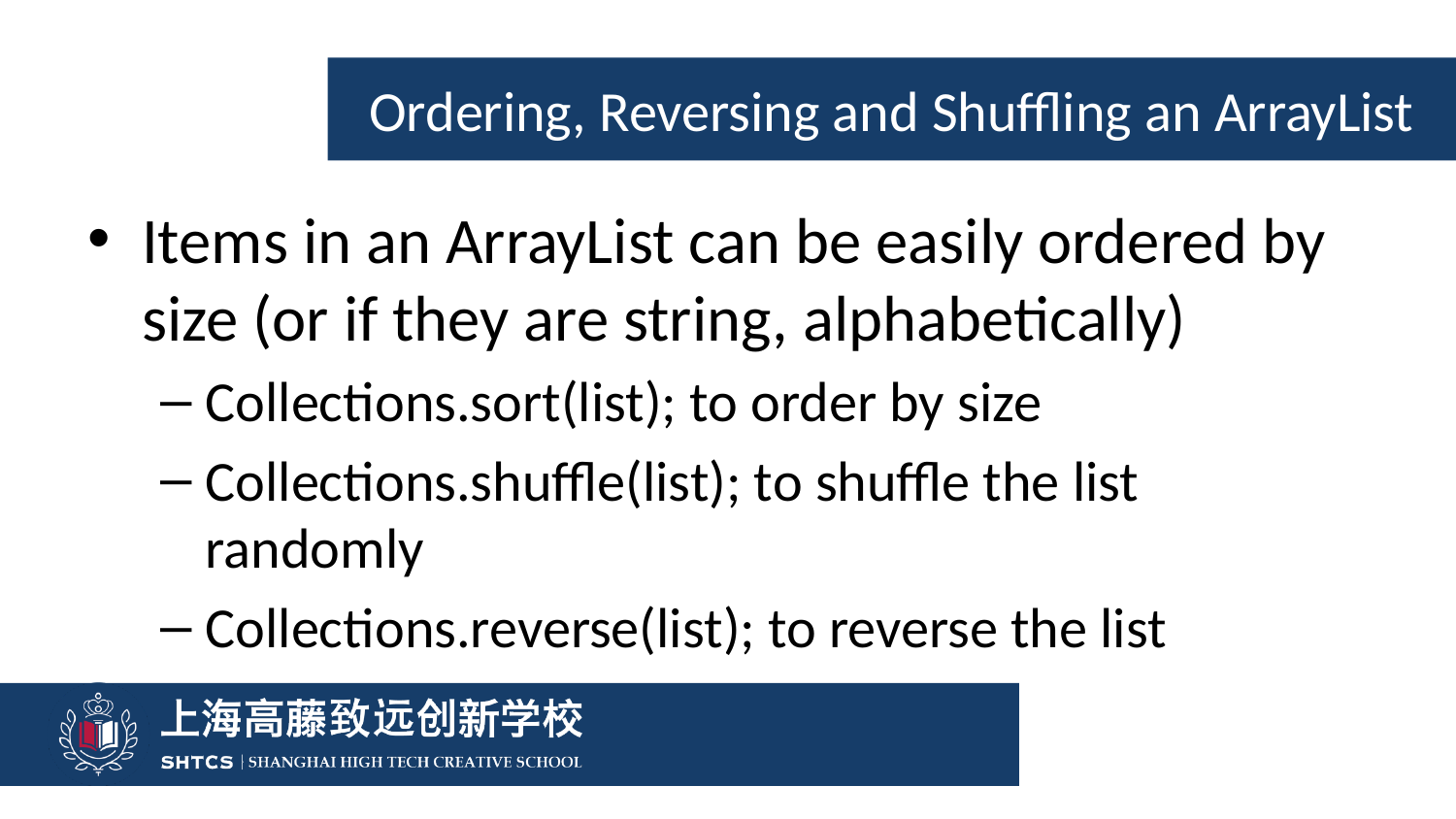

# Ordering, Reversing and Shuffling an ArrayList
Items in an ArrayList can be easily ordered by size (or if they are string, alphabetically)
Collections.sort(list); to order by size
Collections.shuffle(list); to shuffle the list randomly
Collections.reverse(list); to reverse the list